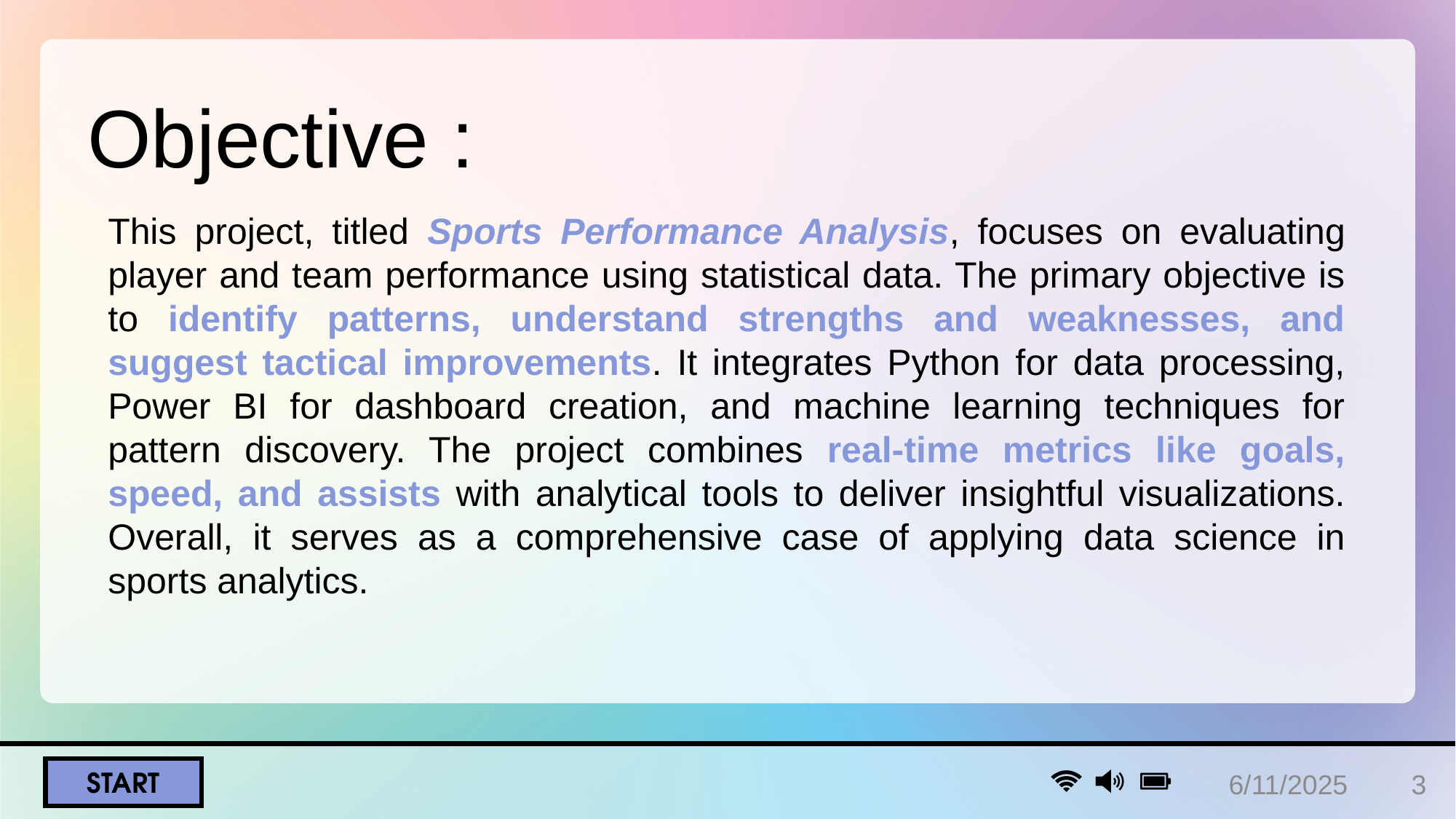

# Objective :
This project, titled Sports Performance Analysis, focuses on evaluating player and team performance using statistical data. The primary objective is to identify patterns, understand strengths and weaknesses, and suggest tactical improvements. It integrates Python for data processing, Power BI for dashboard creation, and machine learning techniques for pattern discovery. The project combines real-time metrics like goals, speed, and assists with analytical tools to deliver insightful visualizations. Overall, it serves as a comprehensive case of applying data science in sports analytics.
6/11/2025
3